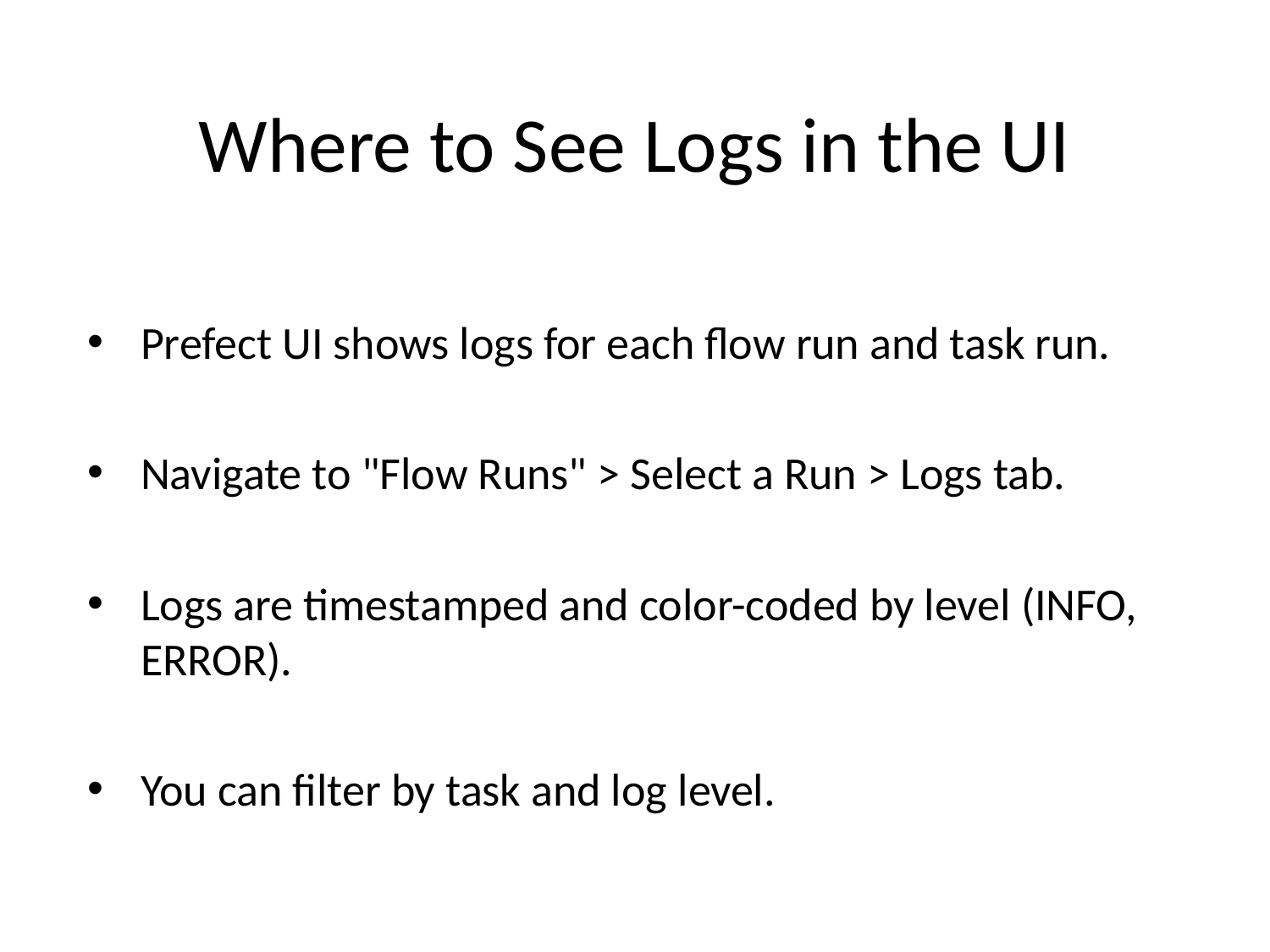

# Where to See Logs in the UI
Prefect UI shows logs for each flow run and task run.

Navigate to "Flow Runs" > Select a Run > Logs tab.

Logs are timestamped and color-coded by level (INFO, ERROR).

You can filter by task and log level.